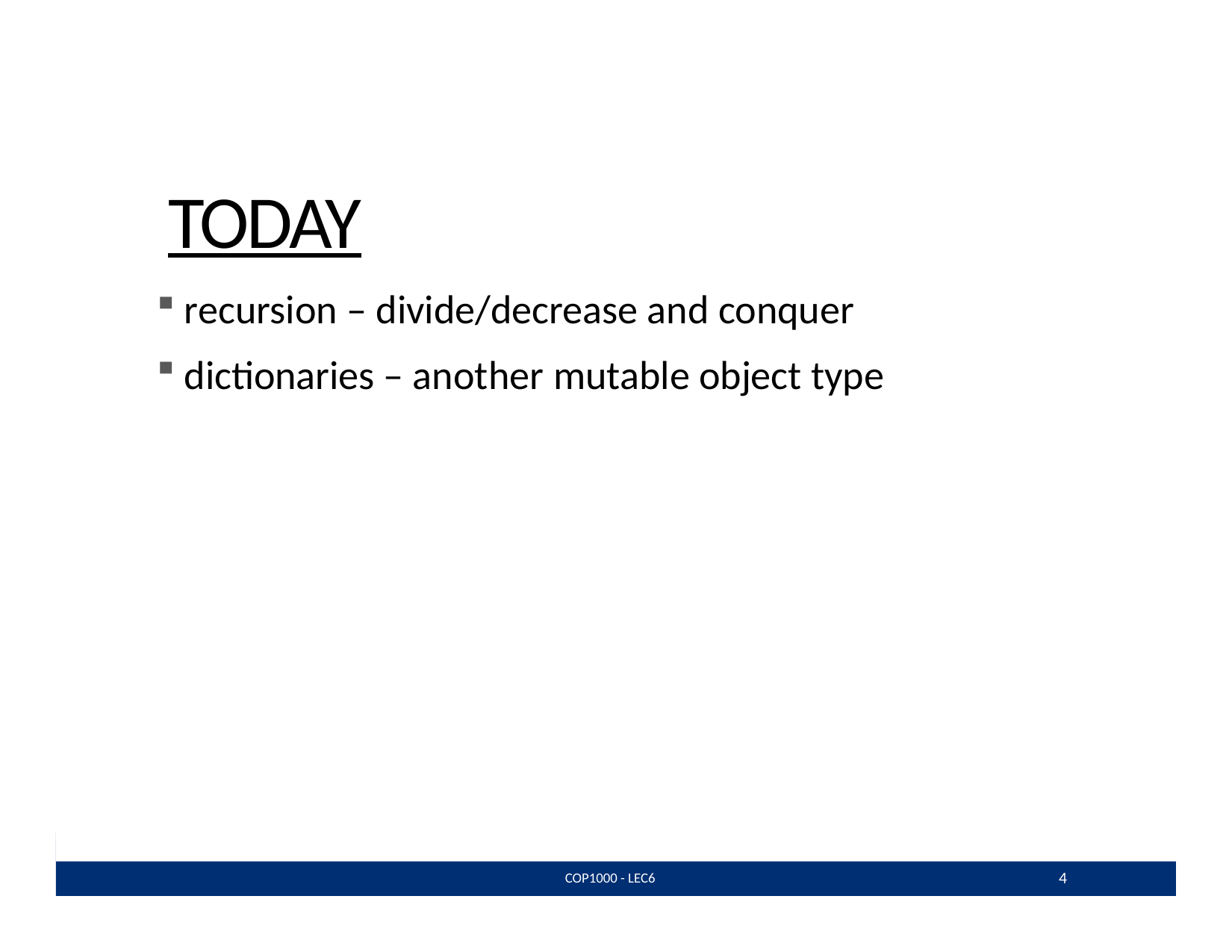

# TODAY
recursion – divide/decrease and conquer
dictionaries – another mutable object type
4
COP1000 - LEC6